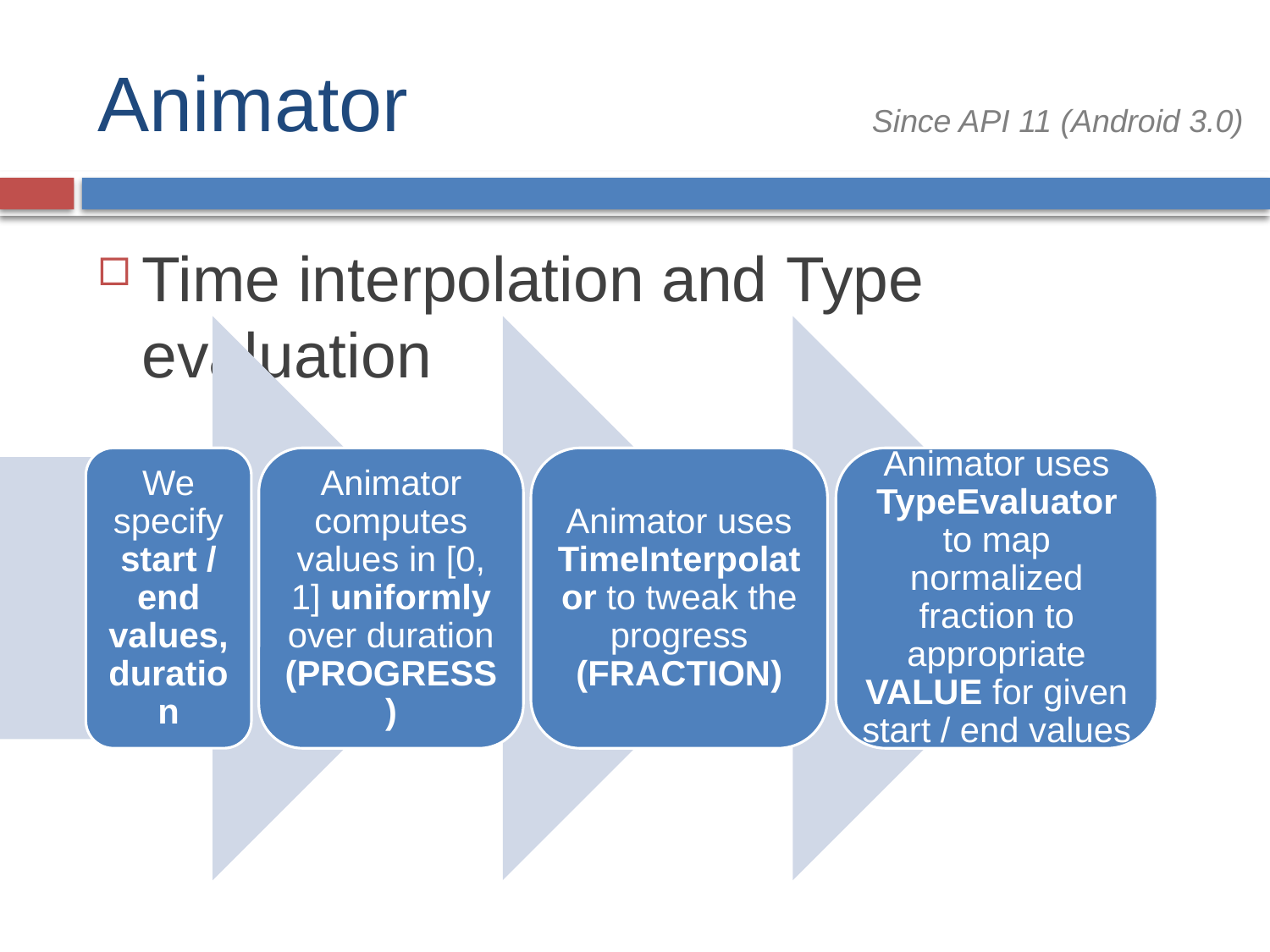

# Animator
Since API 11 (Android 3.0)
Time interpolation and Type evaluation

We specify start / end values, duration

Animator computes values in [0, 1] uniformly over duration (PROGRESS)

Animator uses TimeInterpolator to tweak the progress (FRACTION)

Animator uses TypeEvaluator to map normalized fraction to appropriate VALUE for given start / end values